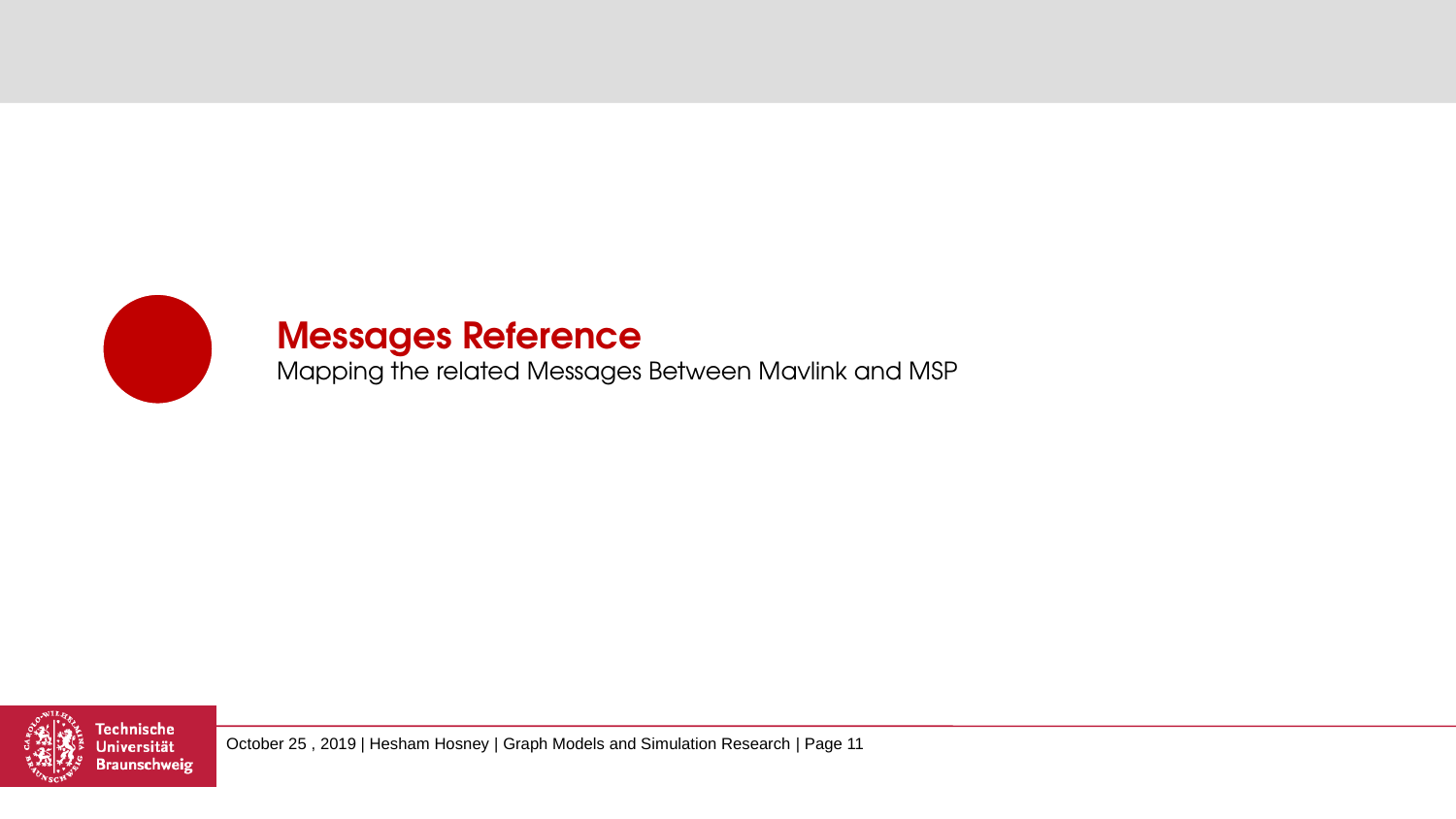

#

Messages Reference
Mapping the related Messages Between Mavlink and MSP